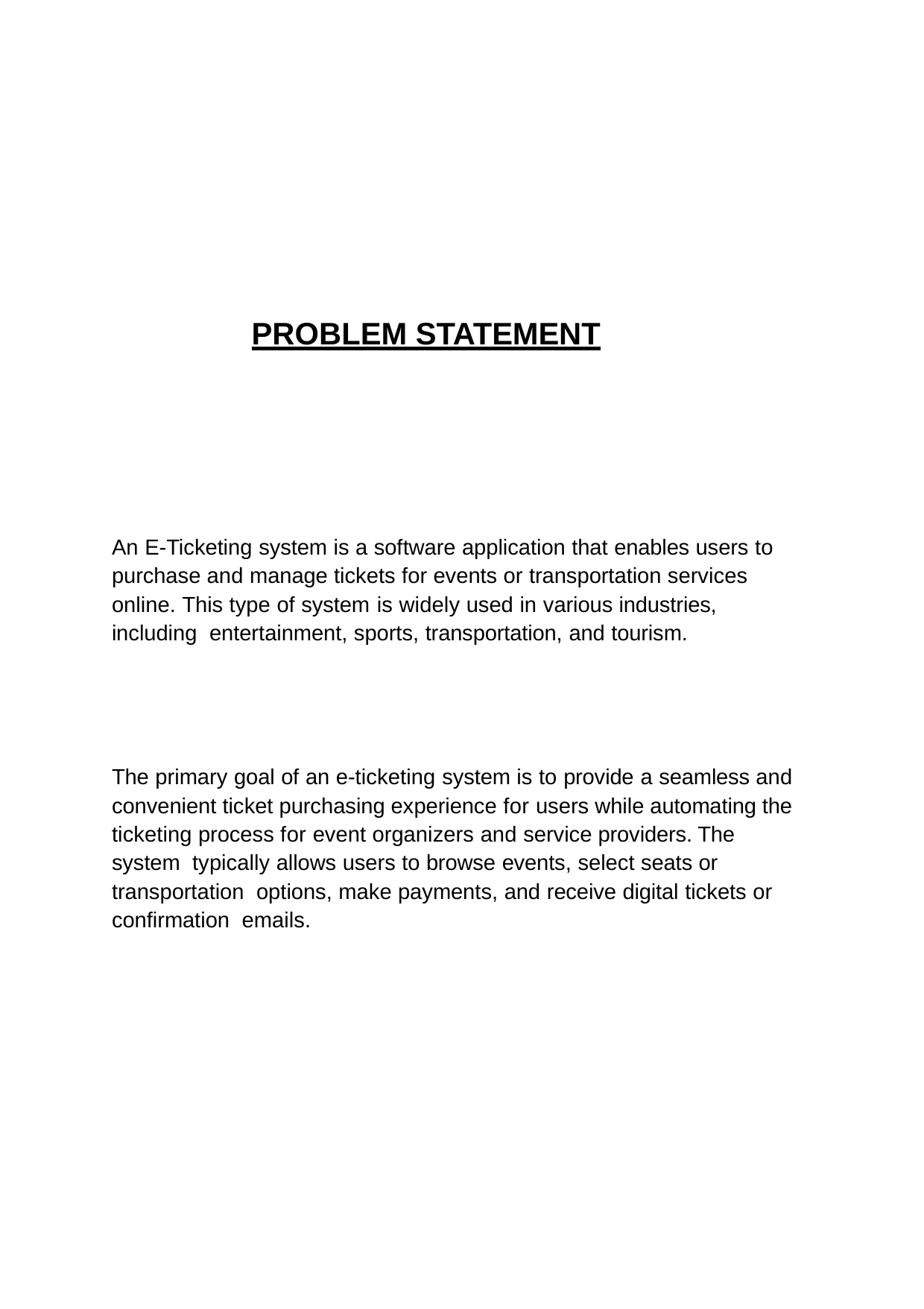

PROBLEM STATEMENT
An E-Ticketing system is a software application that enables users to  purchase and manage tickets for events or transportation services  online. This type of system is widely used in various industries, including  entertainment, sports, transportation, and tourism.
The primary goal of an e-ticketing system is to provide a seamless and  convenient ticket purchasing experience for users while automating the  ticketing process for event organizers and service providers. The system  typically allows users to browse events, select seats or transportation  options, make payments, and receive digital tickets or confirmation  emails.